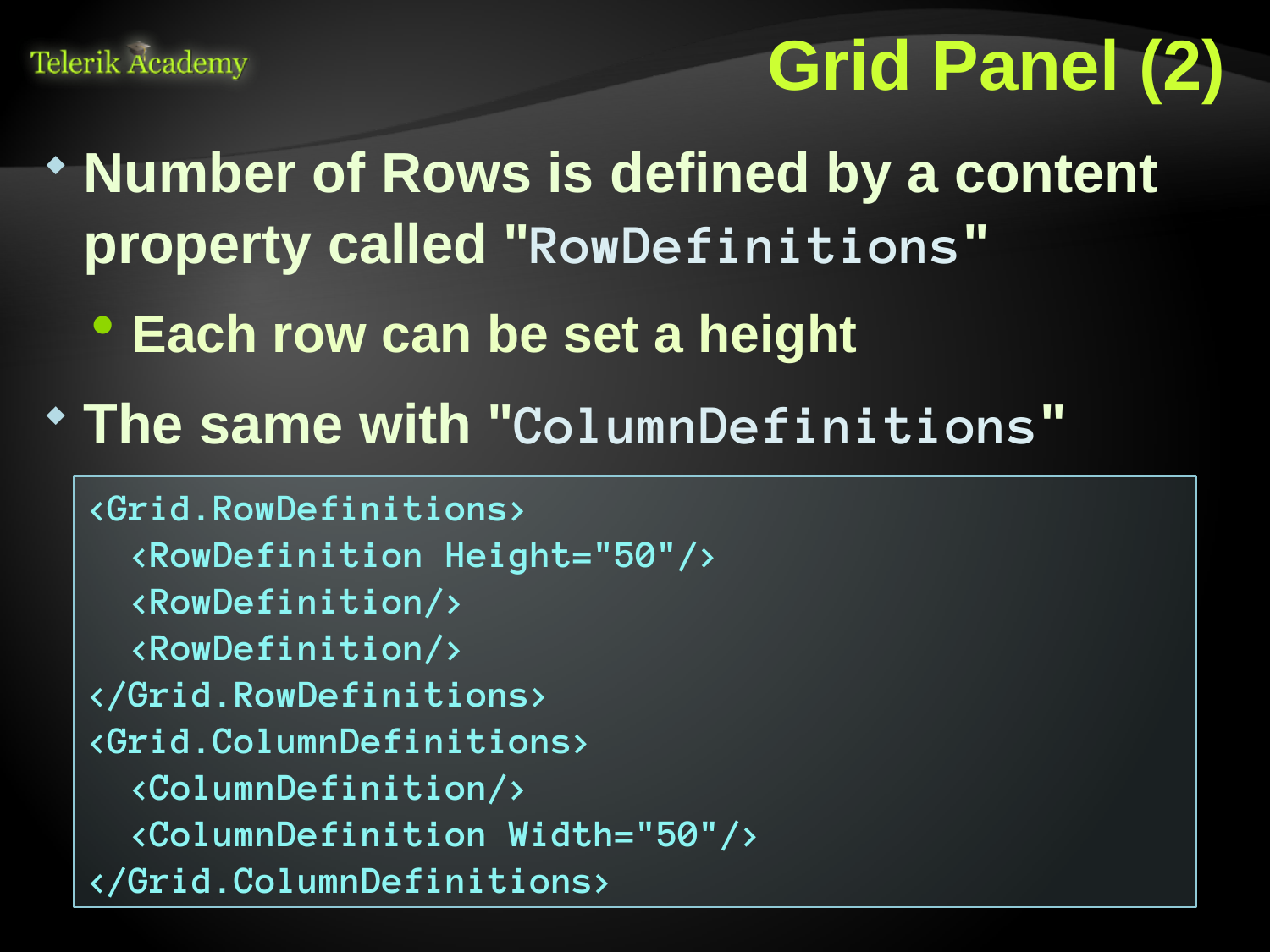

# Grid Panel (2)
Number of Rows is defined by a content property called "RowDefinitions"
Each row can be set a height
The same with "ColumnDefinitions"

<Grid.RowDefinitions>
  <RowDefinition Height="50"/>
  <RowDefinition/>
  <RowDefinition/>
</Grid.RowDefinitions>
<Grid.ColumnDefinitions>
  <ColumnDefinition/>
  <ColumnDefinition Width="50"/>
</Grid.ColumnDefinitions>